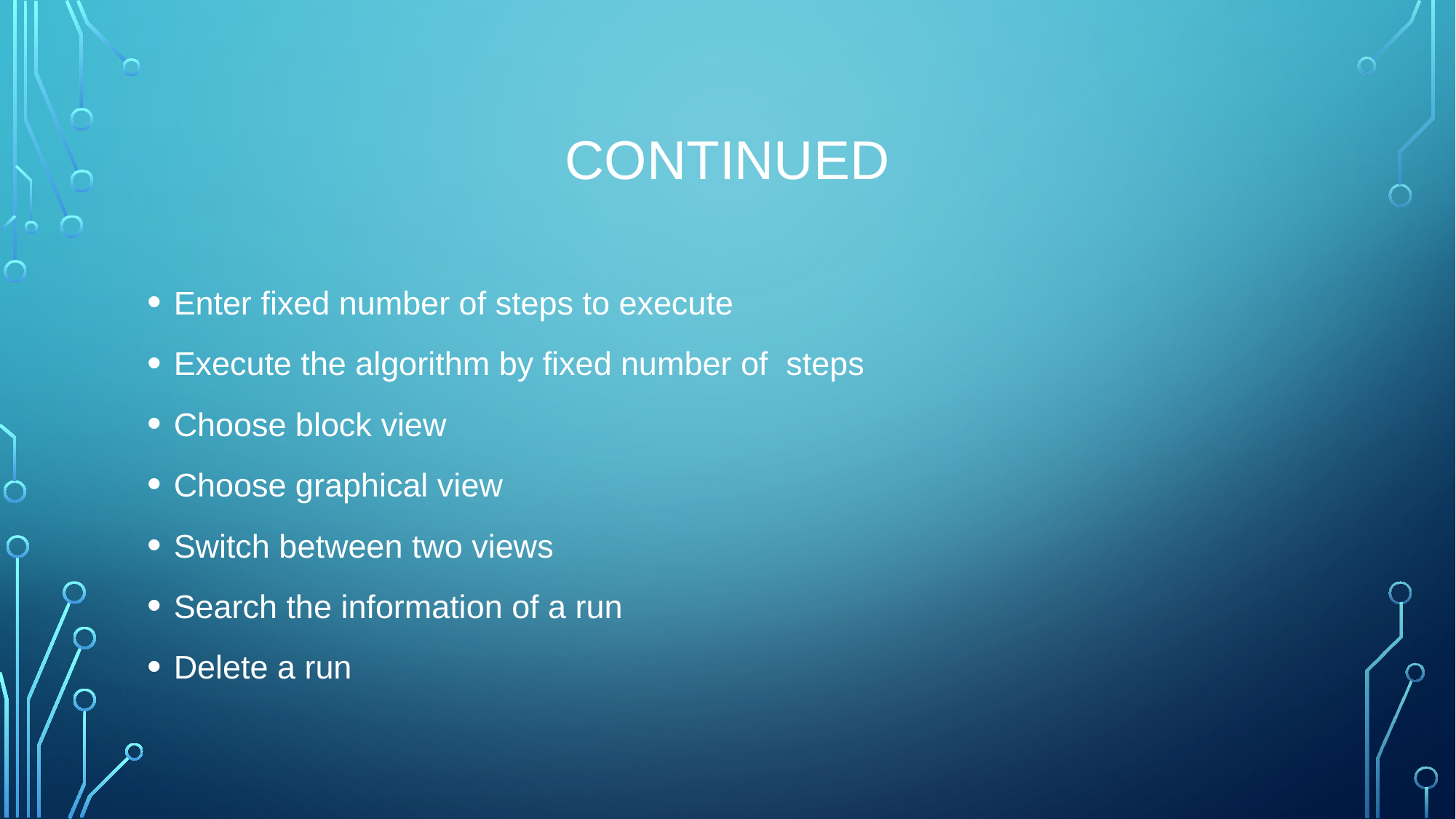

# continued
Enter fixed number of steps to execute
Execute the algorithm by fixed number of  steps
Choose block view
Choose graphical view
Switch between two views
Search the information of a run
Delete a run